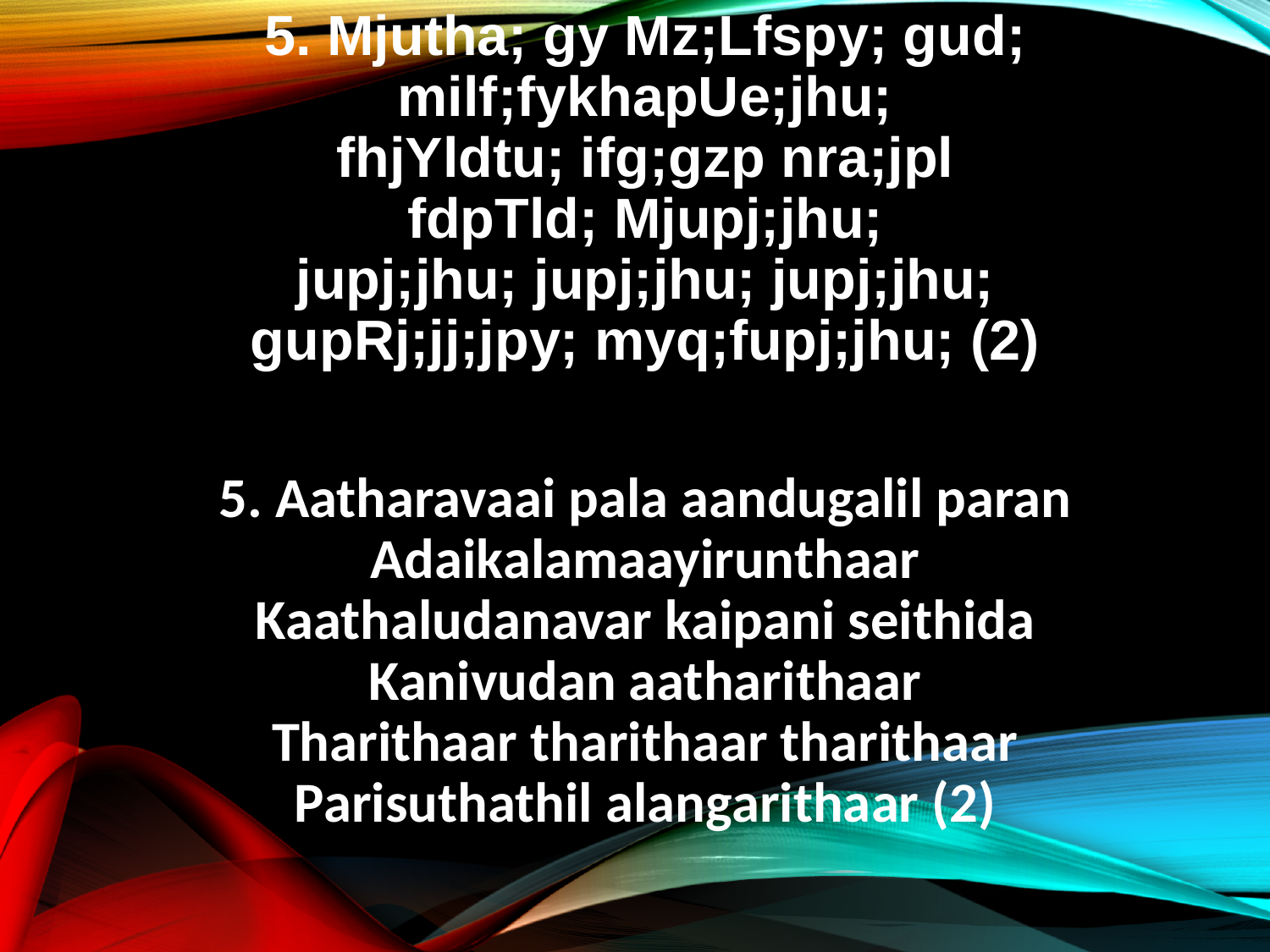

5. Mjutha; gy Mz;Lfspy; gud;
milf;fykhapUe;jhu;
fhjYldtu; ifg;gzp nra;jpl
fdpTld; Mjupj;jhu;
jupj;jhu; jupj;jhu; jupj;jhu;
gupRj;jj;jpy; myq;fupj;jhu; (2)

5. Aatharavaai pala aandugalil paran
Adaikalamaayirunthaar
Kaathaludanavar kaipani seithida
Kanivudan aatharithaar
Tharithaar tharithaar tharithaar
Parisuthathil alangarithaar (2)